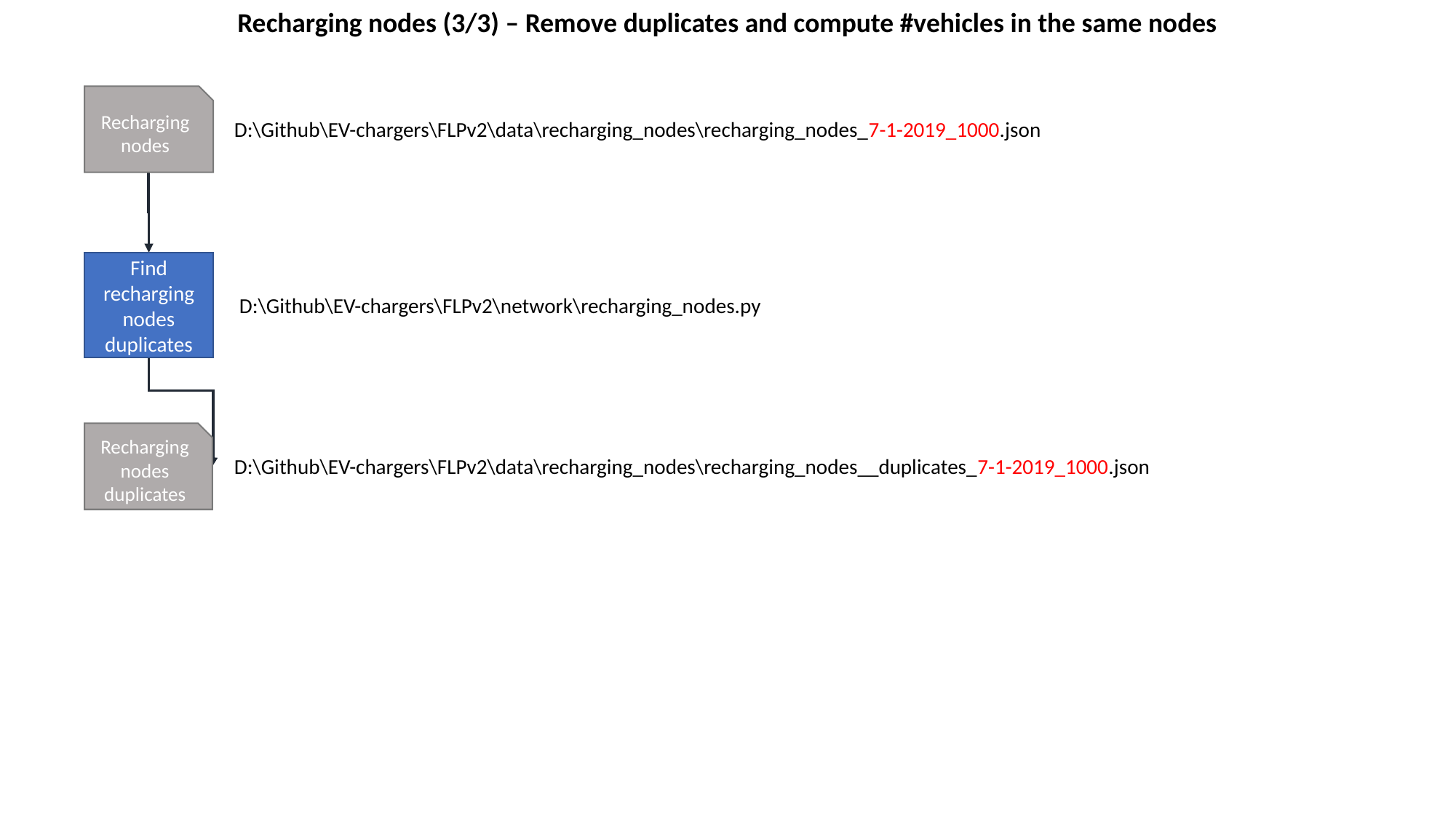

Recharging nodes (3/3) – Remove duplicates and compute #vehicles in the same nodes
Recharging nodes
D:\Github\EV-chargers\FLPv2\data\recharging_nodes\recharging_nodes_7-1-2019_1000.json
Find recharging nodes duplicates
D:\Github\EV-chargers\FLPv2\network\recharging_nodes.py
Recharging nodes duplicates
D:\Github\EV-chargers\FLPv2\data\recharging_nodes\recharging_nodes__duplicates_7-1-2019_1000.json